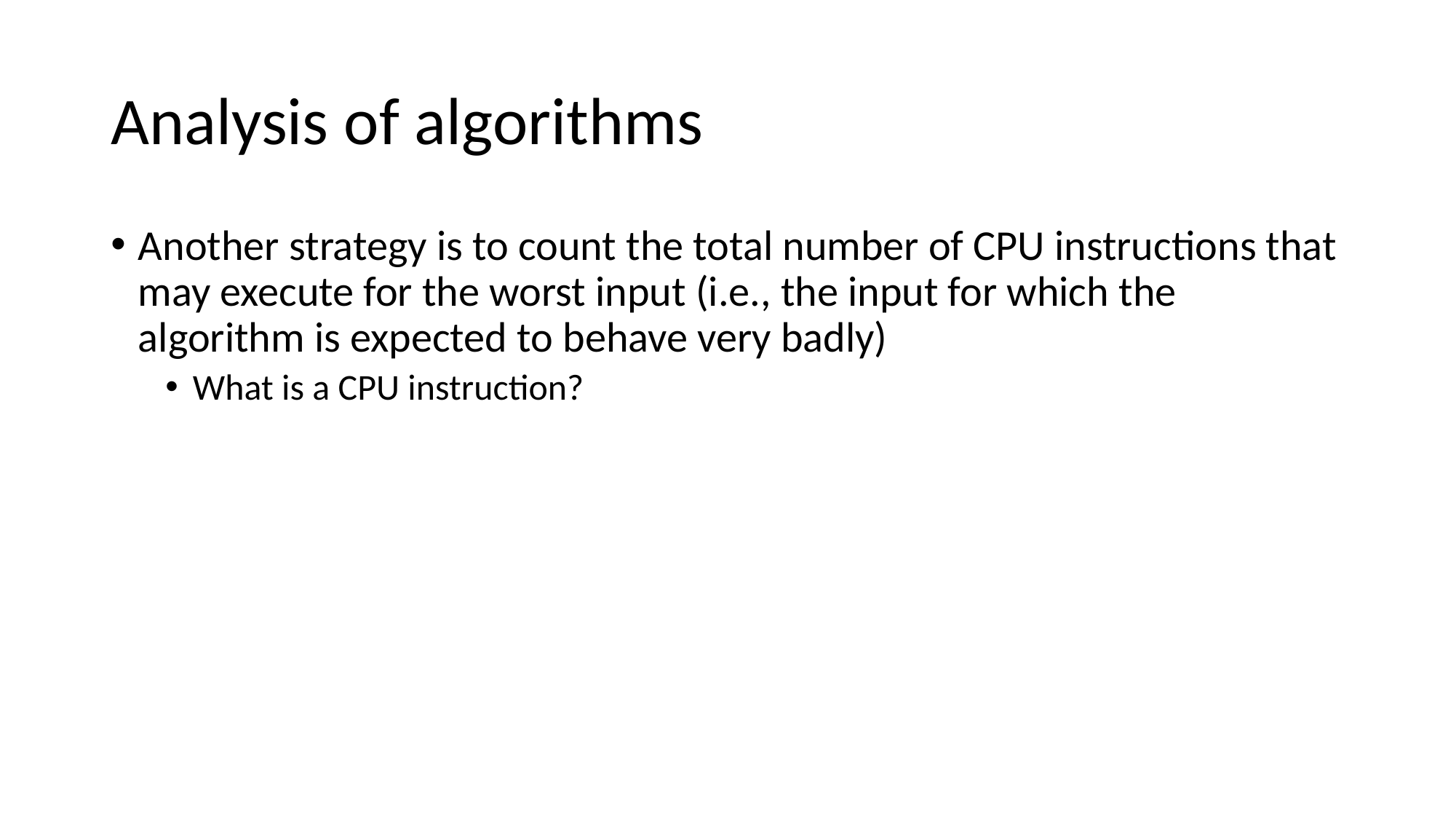

# Analysis of algorithms
Another strategy is to count the total number of CPU instructions that may execute for the worst input (i.e., the input for which the algorithm is expected to behave very badly)
What is a CPU instruction?